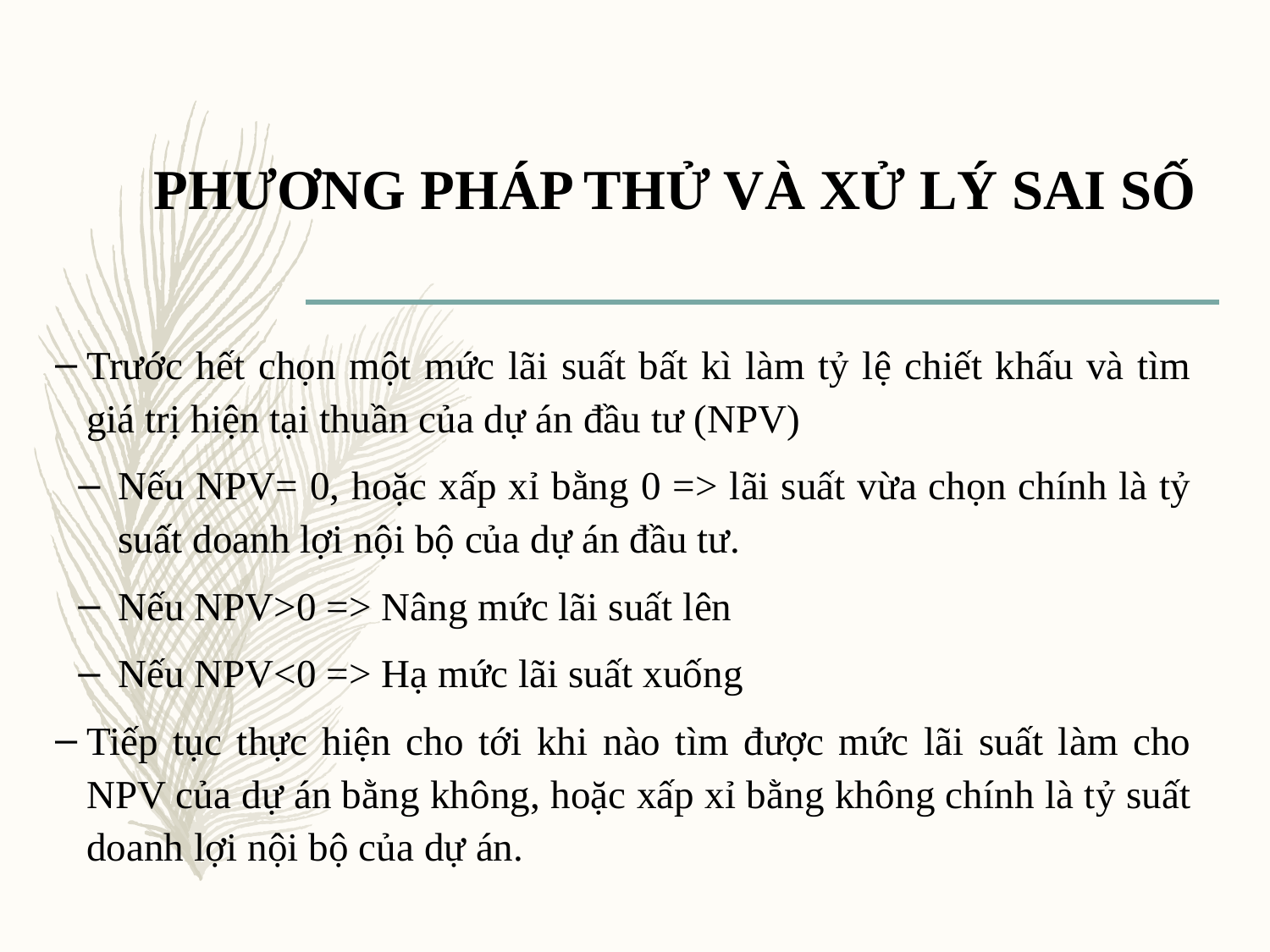

# PHƯƠNG PHÁP THỬ VÀ XỬ LÝ SAI SỐ
Trước hết chọn một mức lãi suất bất kì làm tỷ lệ chiết khấu và tìm giá trị hiện tại thuần của dự án đầu tư (NPV)
Nếu NPV= 0, hoặc xấp xỉ bằng 0 => lãi suất vừa chọn chính là tỷ suất doanh lợi nội bộ của dự án đầu tư.
Nếu NPV>0 => Nâng mức lãi suất lên
Nếu NPV<0 => Hạ mức lãi suất xuống
Tiếp tục thực hiện cho tới khi nào tìm được mức lãi suất làm cho NPV của dự án bằng không, hoặc xấp xỉ bằng không chính là tỷ suất doanh lợi nội bộ của dự án.